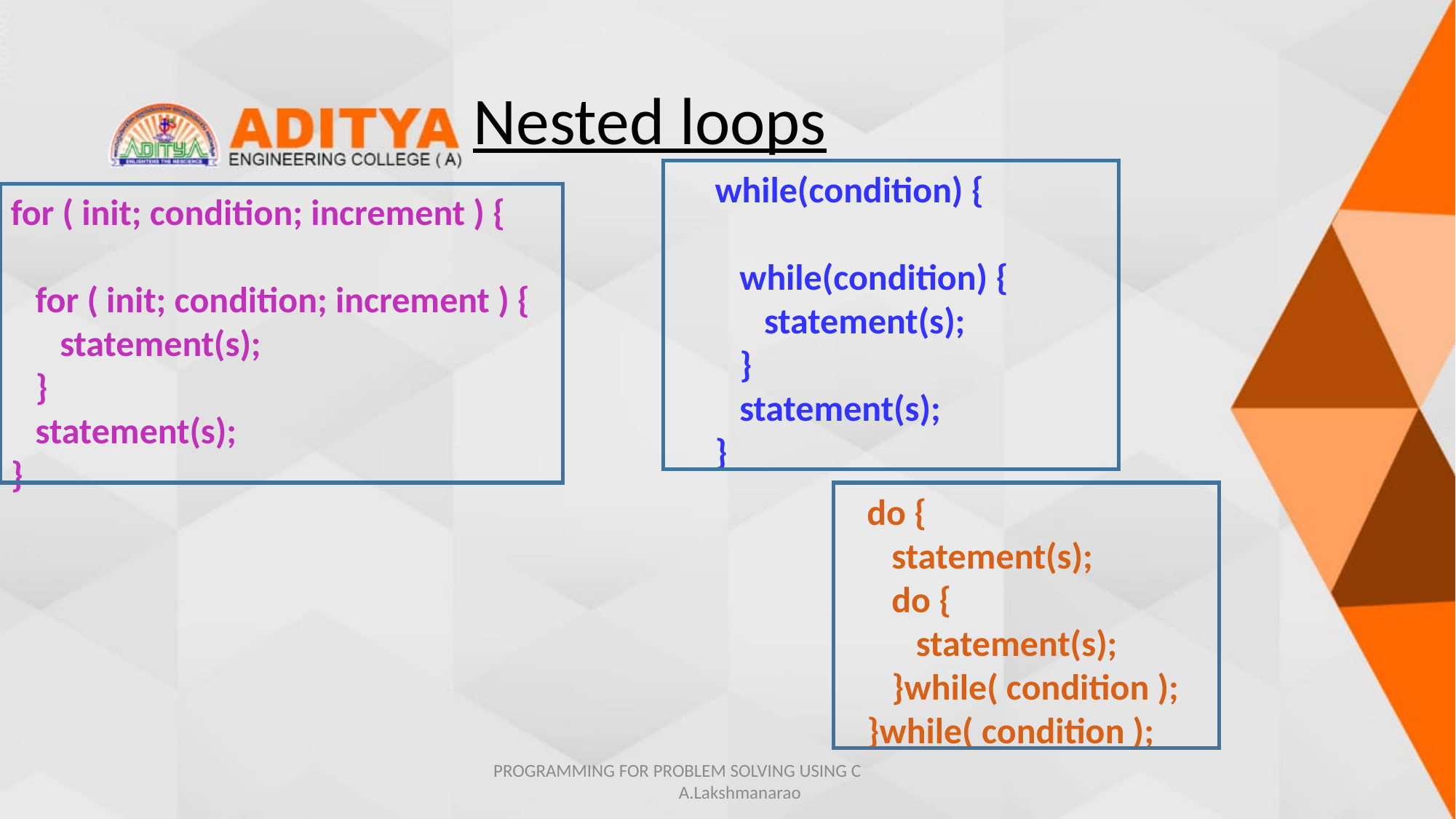

# Nested loops

while(condition) {

   while(condition) {
      statement(s);
   }
   statement(s);
}
for ( init; condition; increment ) {

   for ( init; condition; increment ) {
      statement(s);
   }
   statement(s);
}

do {
   statement(s);
   do {
      statement(s);
   }while( condition );
}while( condition );
PROGRAMMING FOR PROBLEM SOLVING USING C                               A.Lakshmanarao